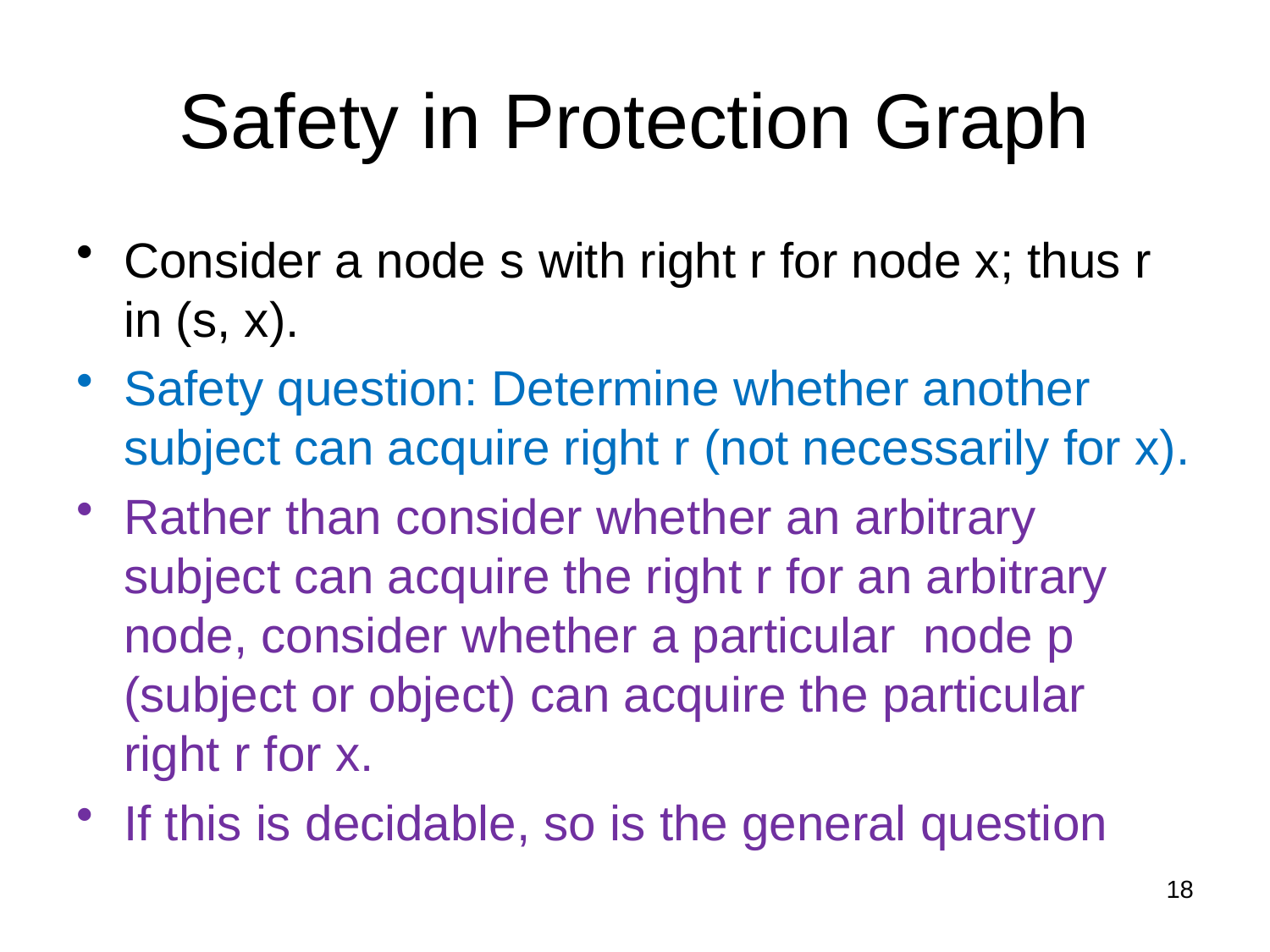

# Safety in Protection Graph
Consider a node s with right r for node x; thus r  in (s, x).
Safety question: Determine whether another subject can acquire right r (not necessarily for x).
Rather than consider whether an arbitrary subject can acquire the right r for an arbitrary node, consider whether a particular  node p (subject or object) can acquire the particular right r for x.
If this is decidable, so is the general question
18